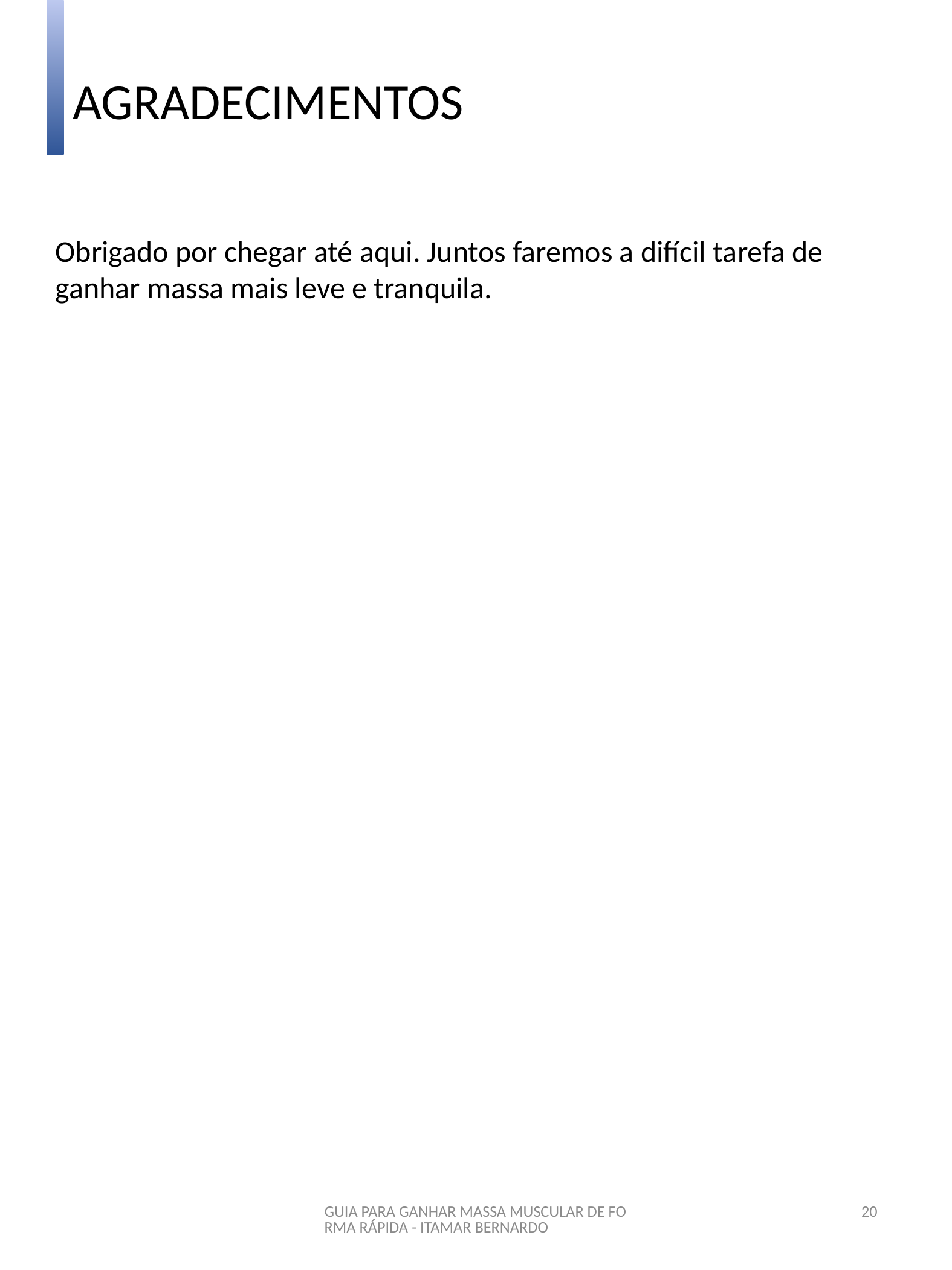

AGRADECIMENTOS

Obrigado por chegar até aqui. Juntos faremos a difícil tarefa de ganhar massa mais leve e tranquila.
GUIA PARA GANHAR MASSA MUSCULAR DE FORMA RÁPIDA - ITAMAR BERNARDO
20